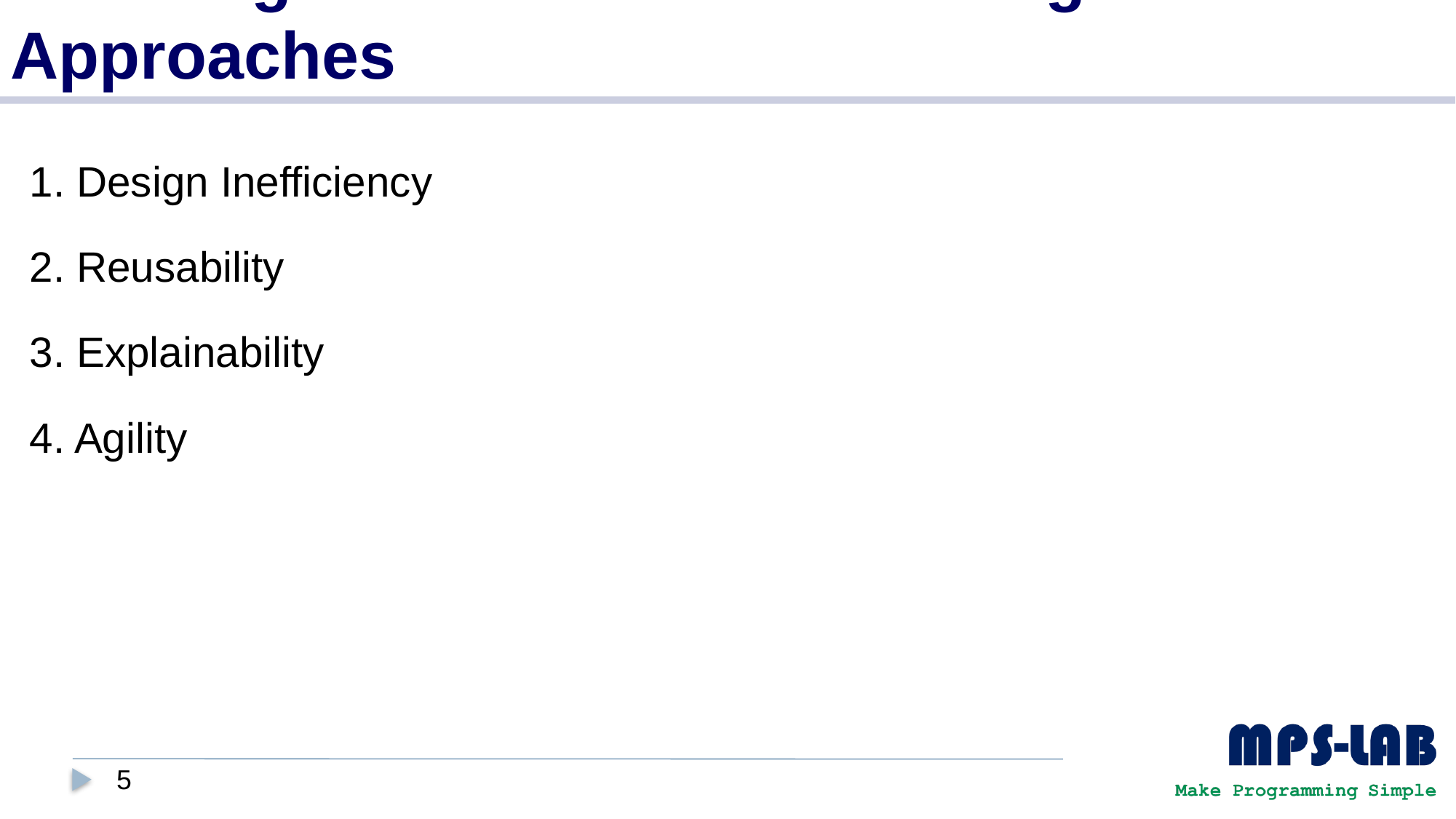

# Challenges with ADL-based Design Approaches
1. Design Inefficiency
2. Reusability
3. Explainability
4. Agility
5